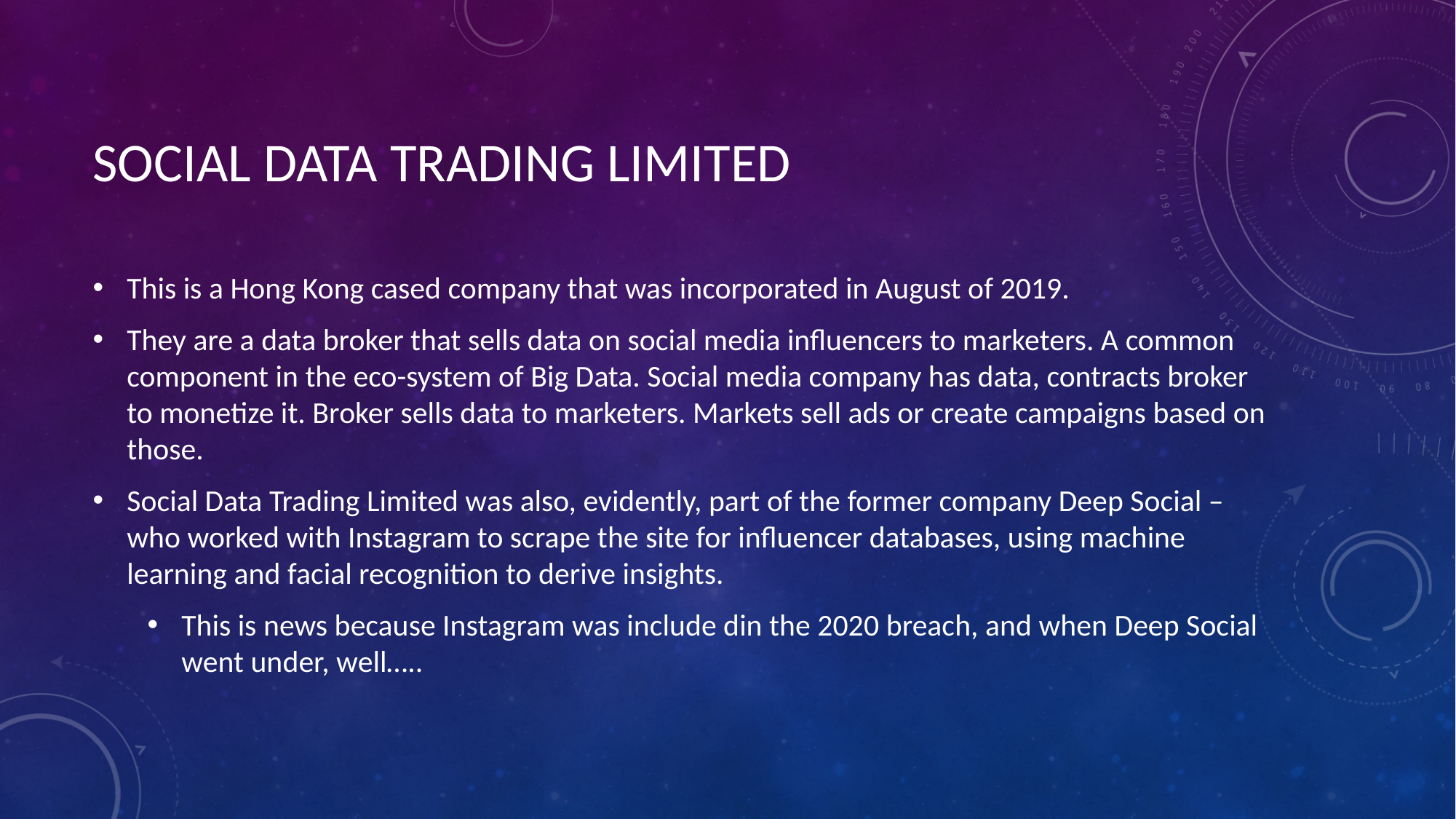

# Social Data Trading Limited
This is a Hong Kong cased company that was incorporated in August of 2019.
They are a data broker that sells data on social media influencers to marketers. A common component in the eco-system of Big Data. Social media company has data, contracts broker to monetize it. Broker sells data to marketers. Markets sell ads or create campaigns based on those.
Social Data Trading Limited was also, evidently, part of the former company Deep Social – who worked with Instagram to scrape the site for influencer databases, using machine learning and facial recognition to derive insights.
This is news because Instagram was include din the 2020 breach, and when Deep Social went under, well…..